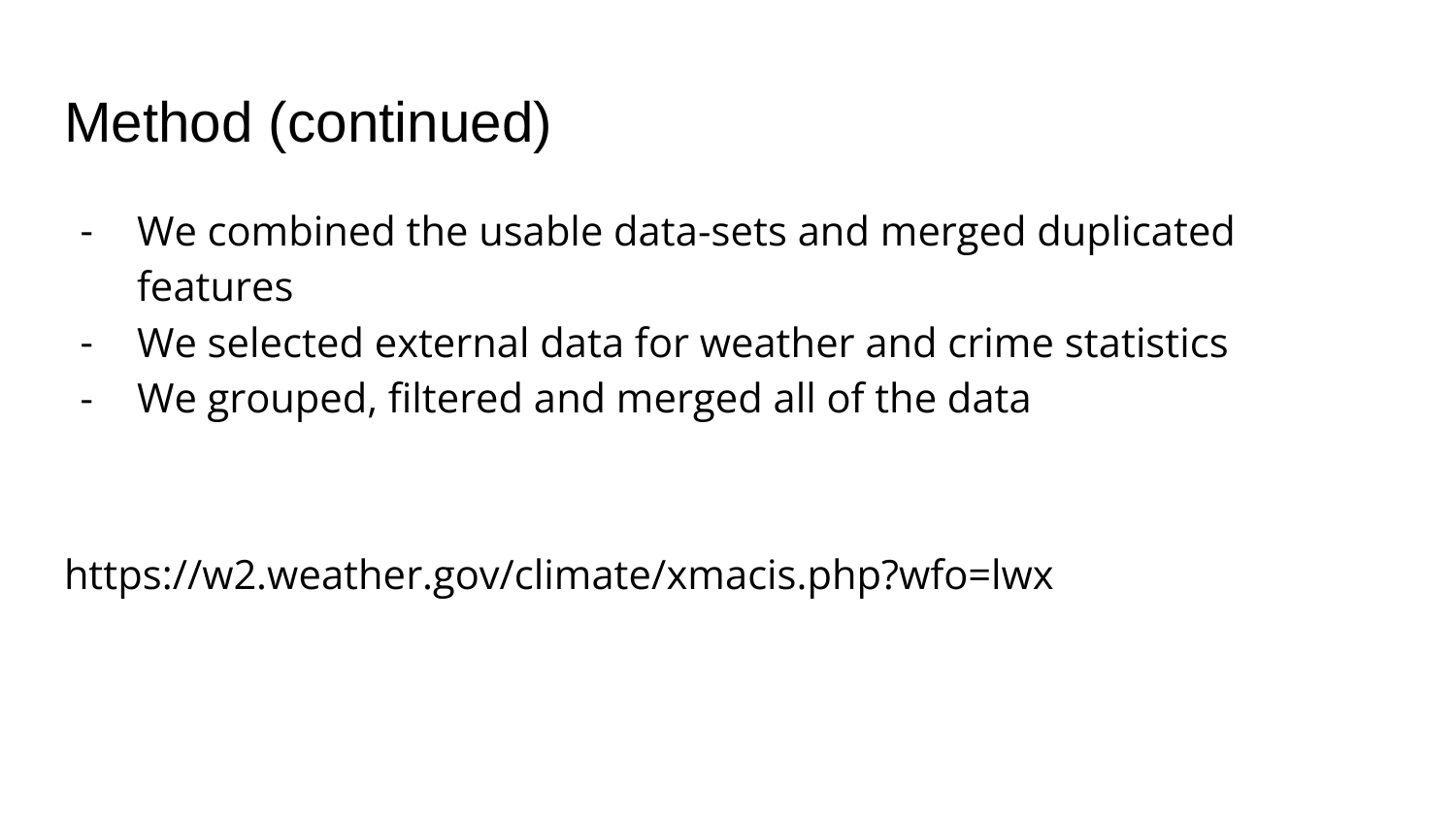

# Method (continued)
We combined the usable data-sets and merged duplicated features
We selected external data for weather and crime statistics
We grouped, filtered and merged all of the data

https://w2.weather.gov/climate/xmacis.php?wfo=lwx